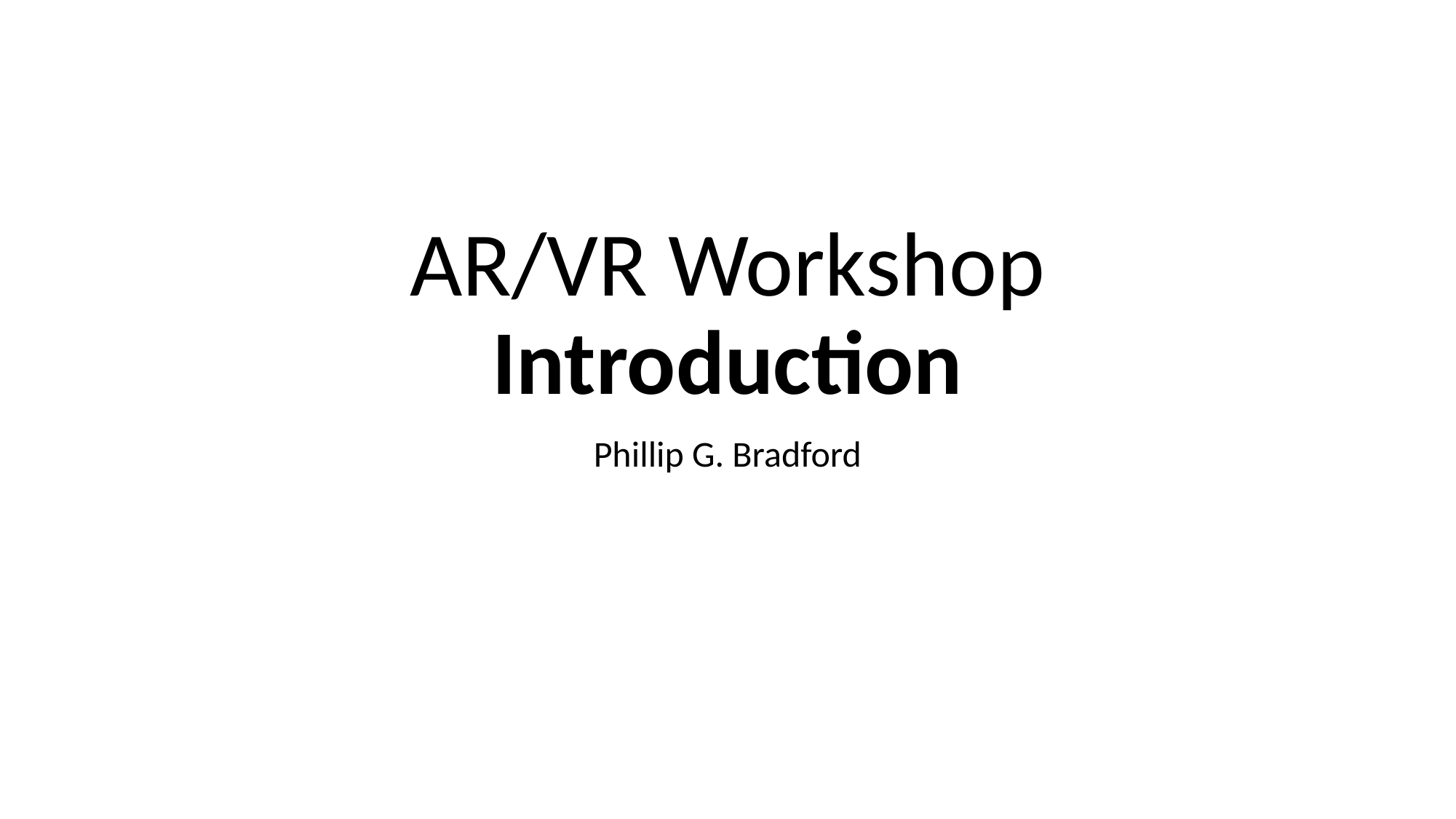

# AR/VR Workshop Introduction
Phillip G. Bradford